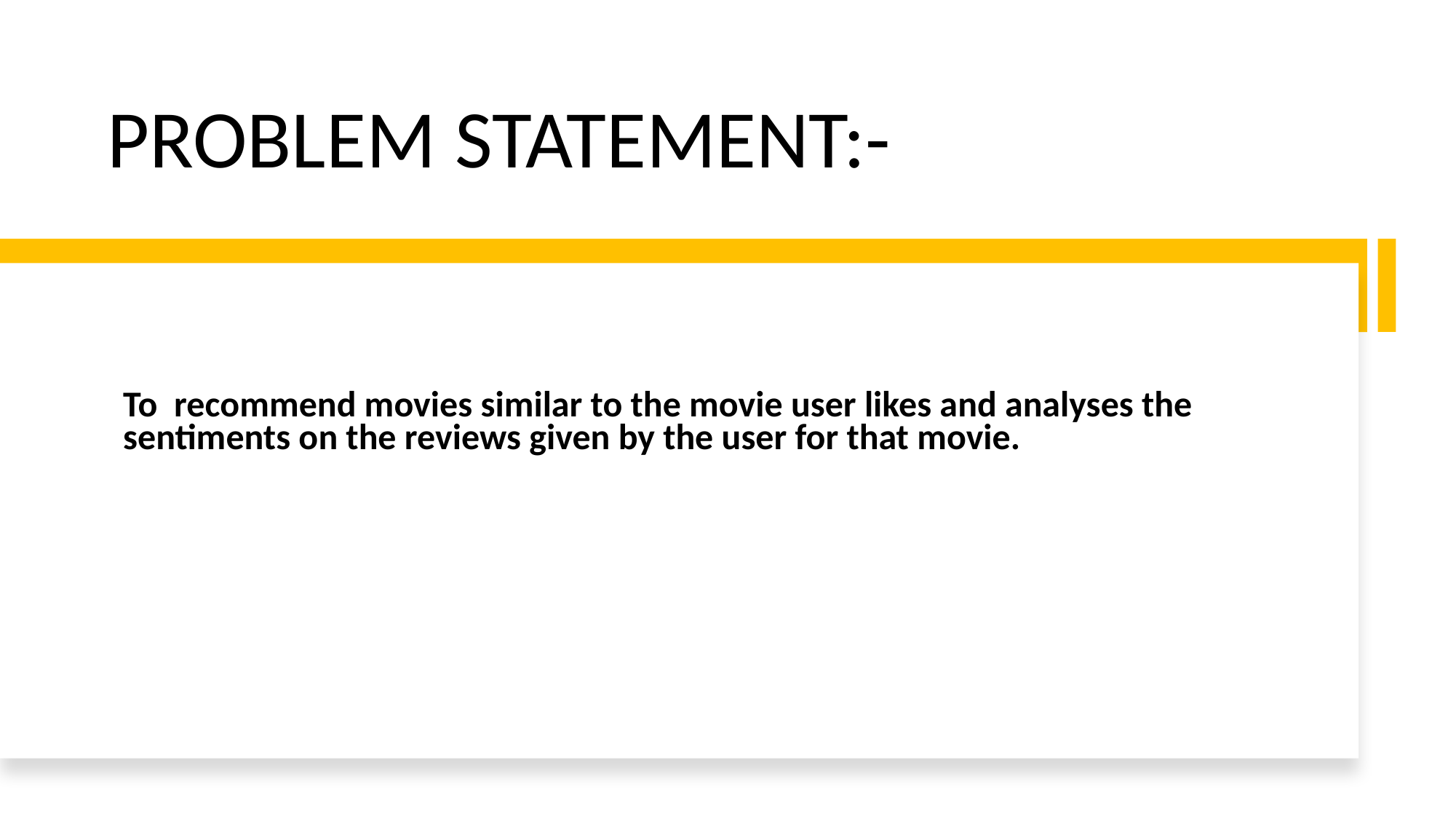

PROBLEM STATEMENT:-
To  recommend movies similar to the movie user likes and analyses the sentiments on the reviews given by the user for that movie.